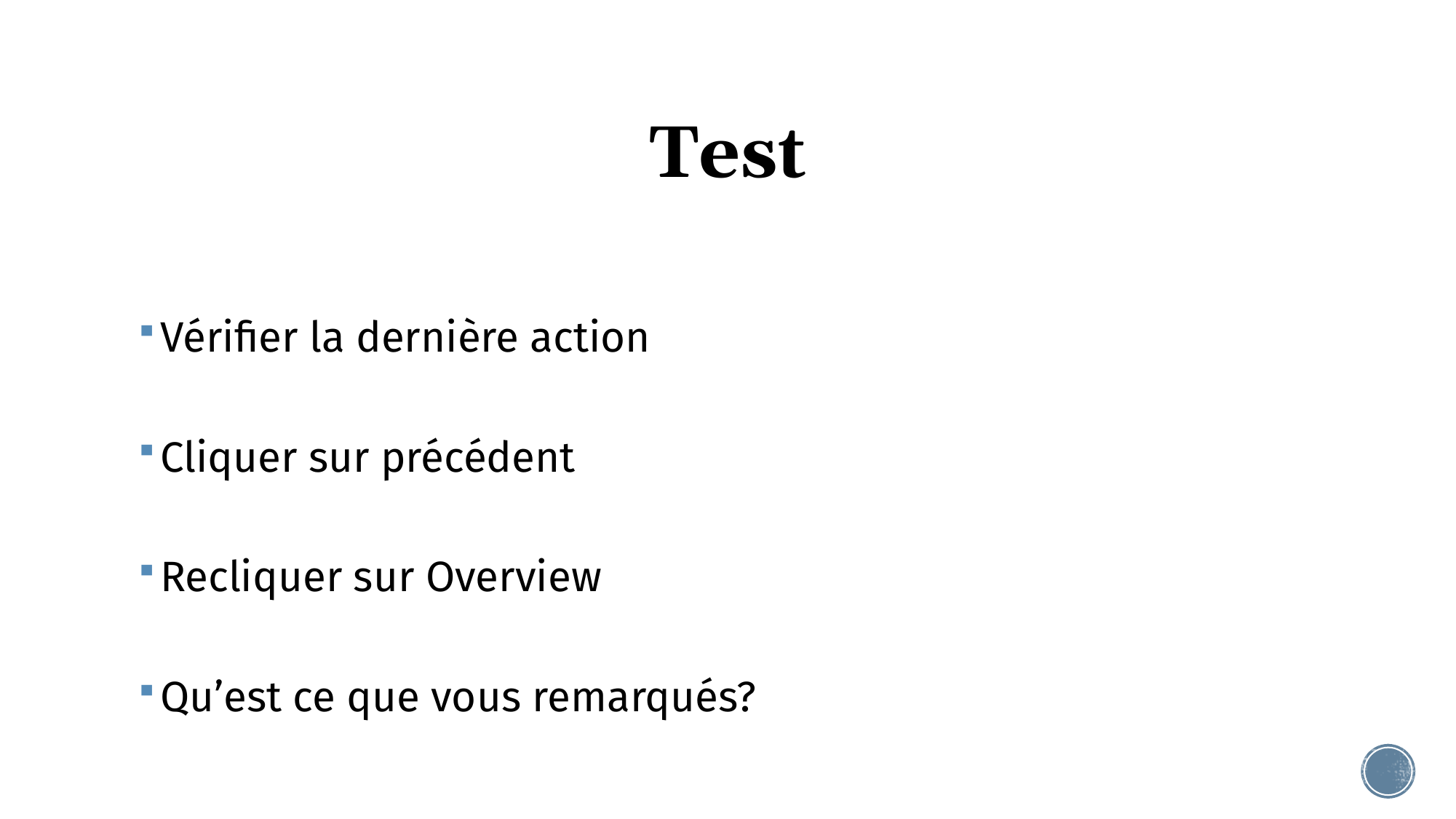

# Test
Vérifier la dernière action
Cliquer sur précédent
Recliquer sur Overview
Qu’est ce que vous remarqués?